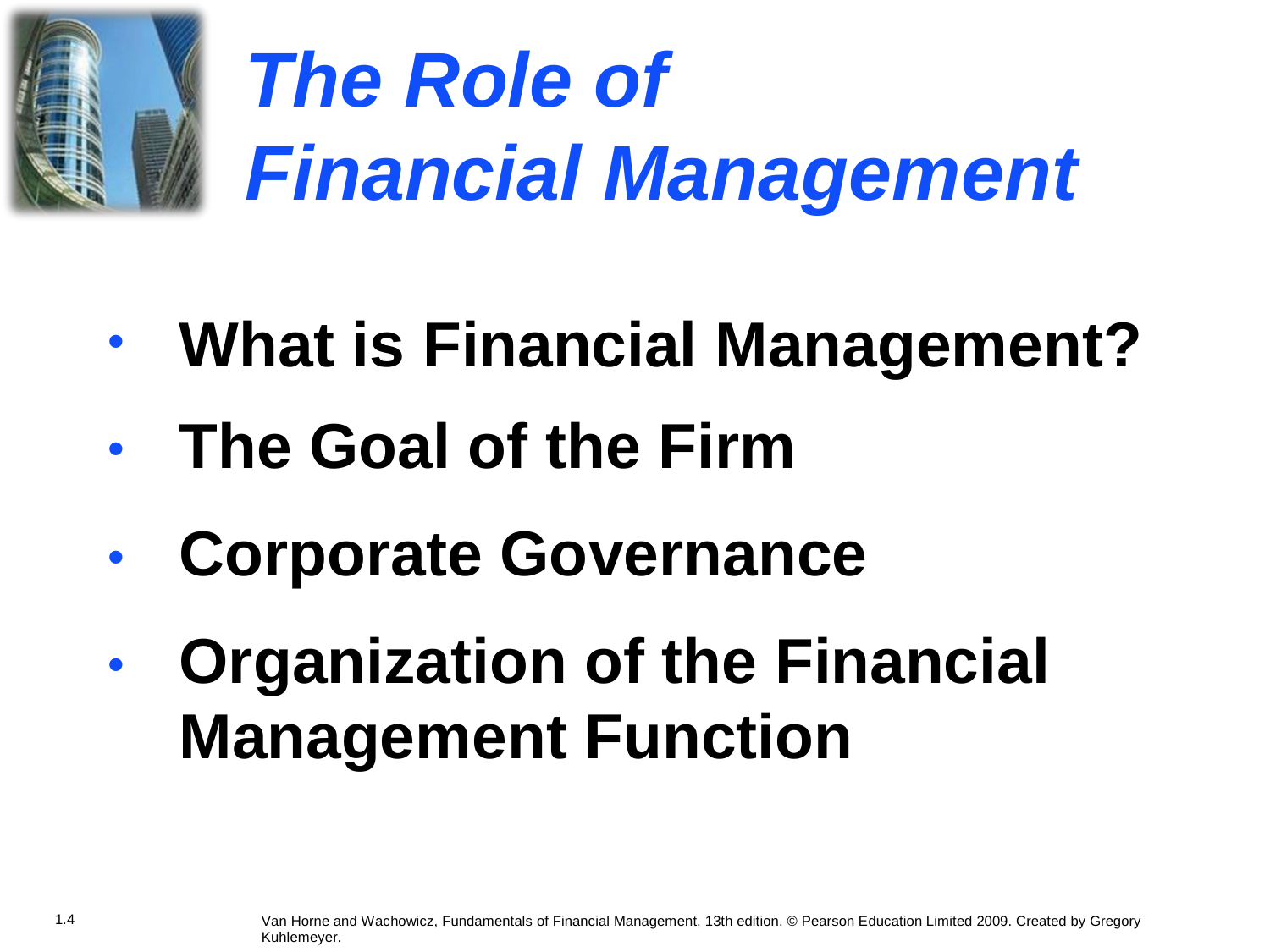

The
Role of
Financial
Management
What is Financial Management?
The Goal of the Firm
Corporate Governance
Organization of the Financial
Management Function
•
•
•
•
1.4
Van Horne and Wachowicz, Fundamentals of Financial Management, 13th edition. © Pearson Education Limited 2009. Created by Gregory Kuhlemeyer.